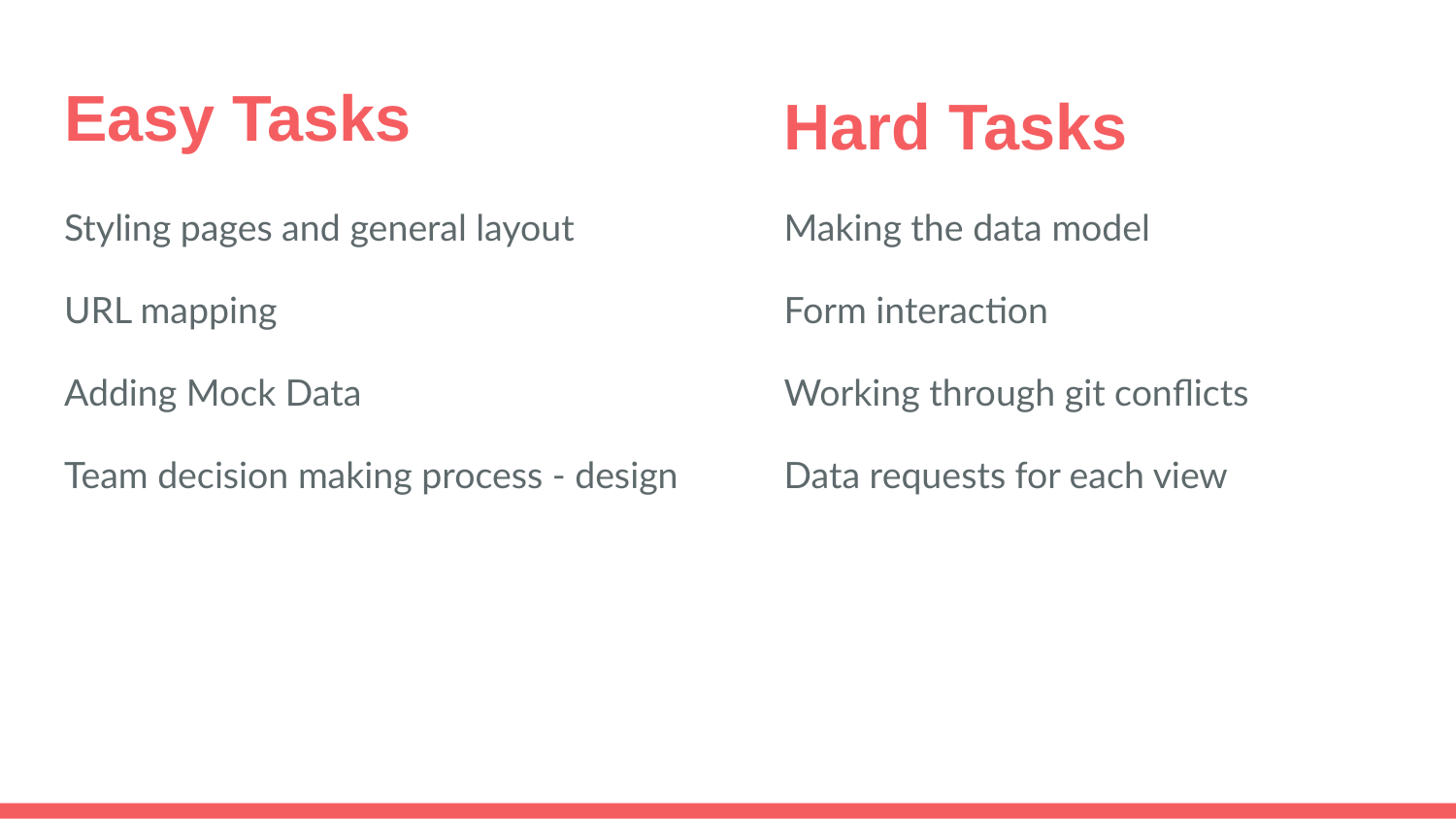

# Easy Tasks
Hard Tasks
Styling pages and general layout
URL mapping
Adding Mock Data
Team decision making process - design

Making the data model
Form interaction
Working through git conflicts
Data requests for each view